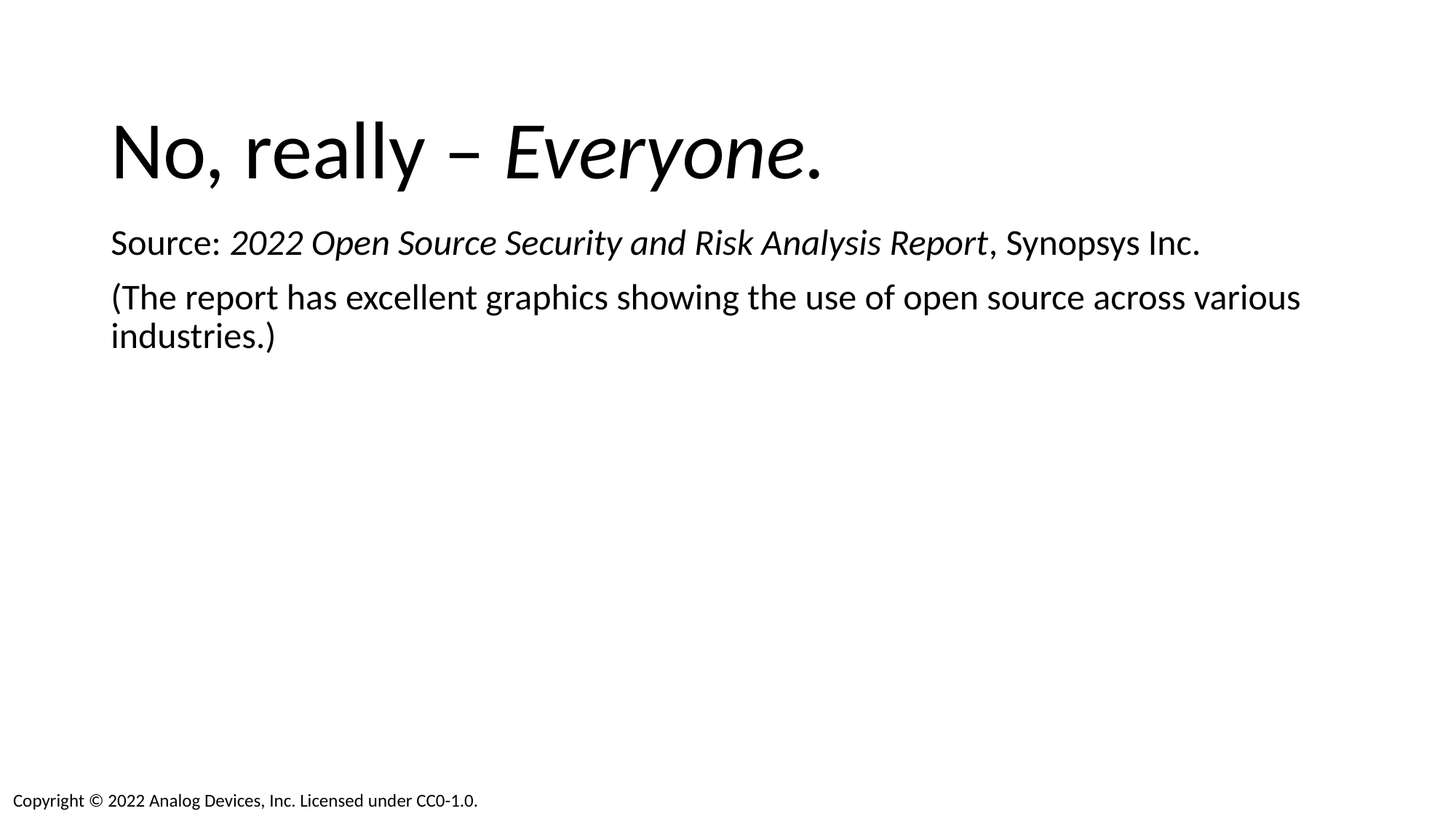

# No, really – Everyone.
Source: 2022 Open Source Security and Risk Analysis Report, Synopsys Inc.
(The report has excellent graphics showing the use of open source across various industries.)
Copyright © 2022 Analog Devices, Inc. Licensed under CC0-1.0.